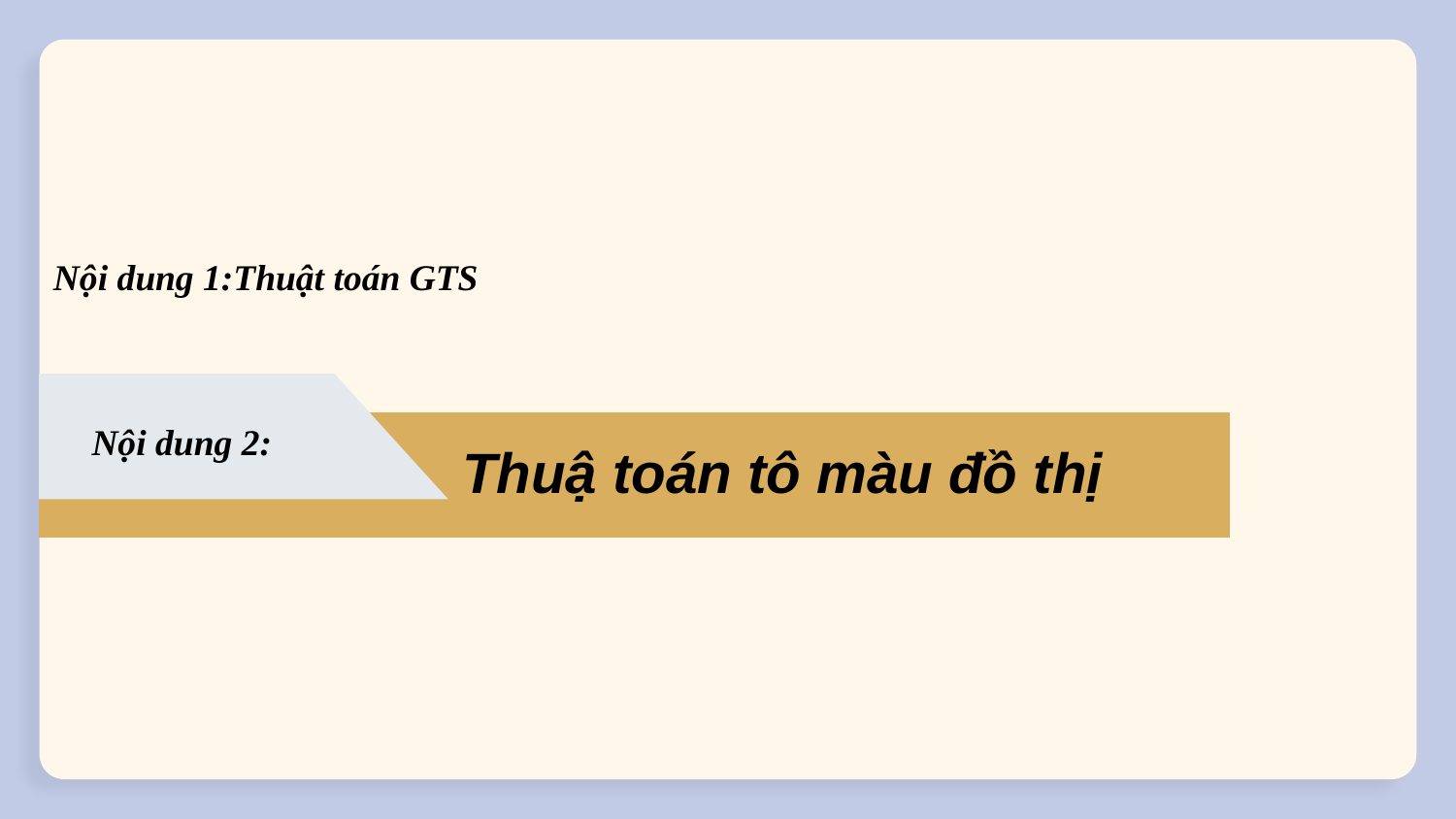

Nội dung 1:Thuật toán GTS

Nội dung 2:
Thuậ toán tô màu đồ thị